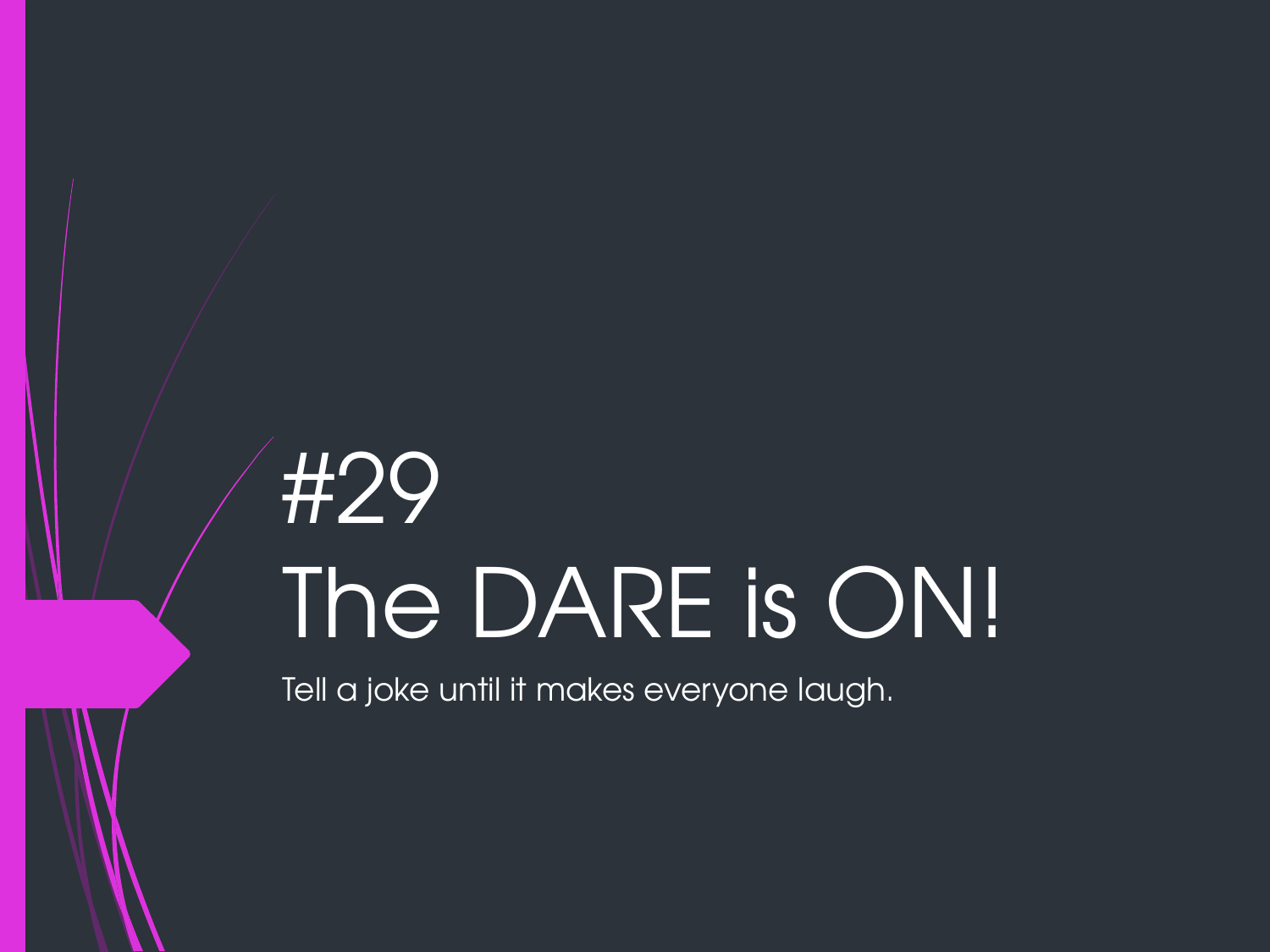

# #29
The DARE is ON!
Tell a joke until it makes everyone laugh.